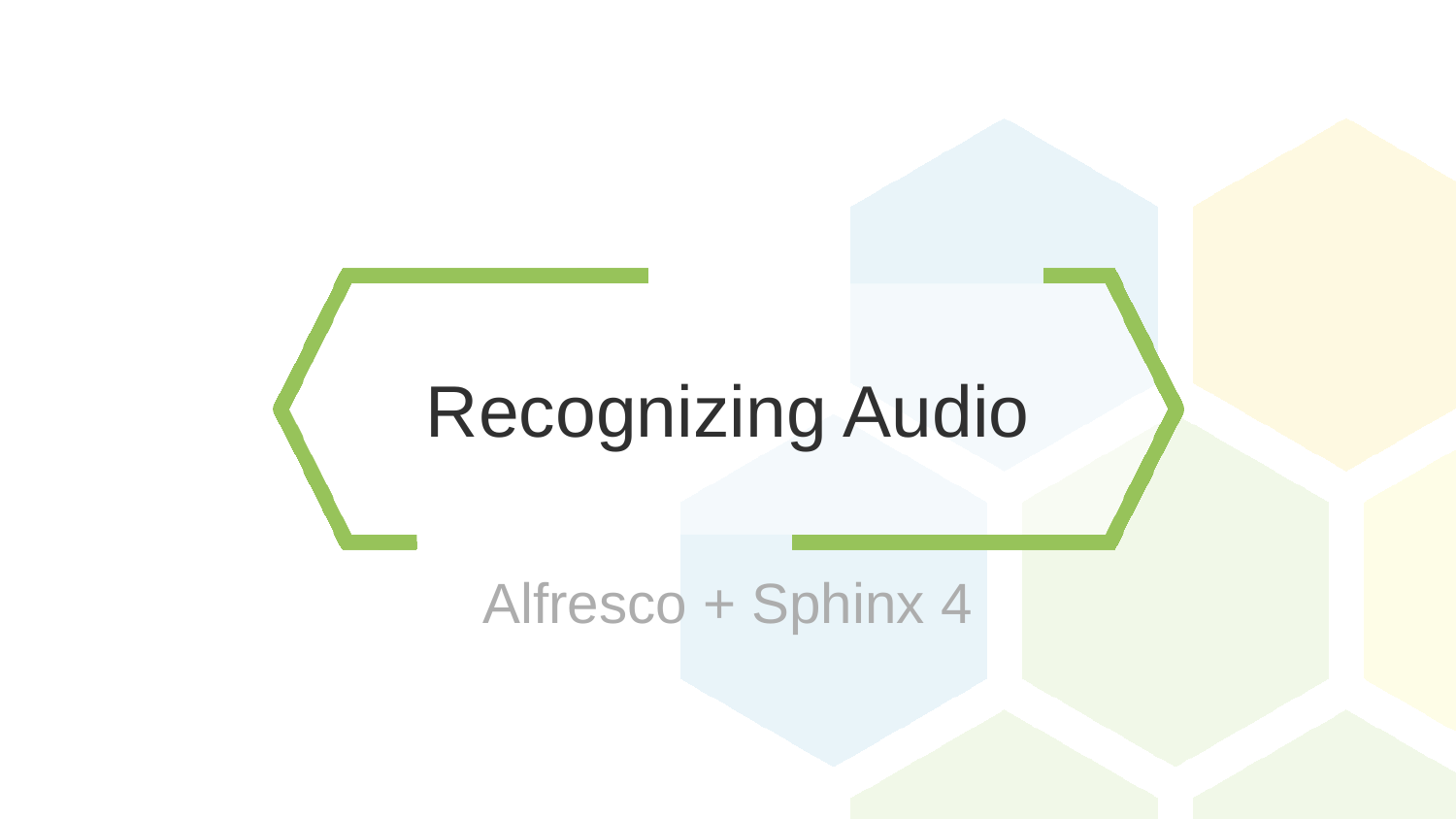

# Recognizing Audio
Alfresco + Sphinx 4